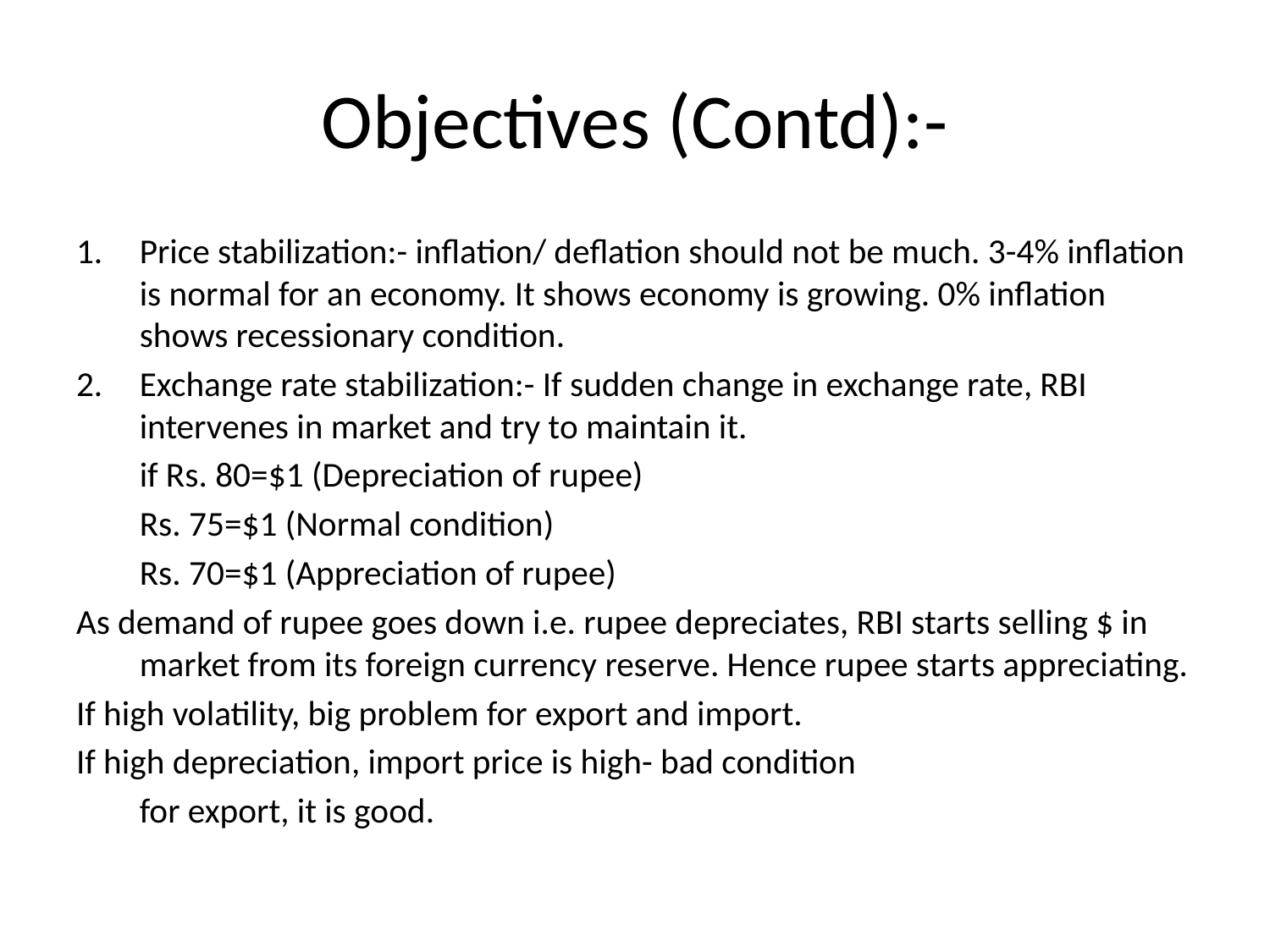

# Objectives (Contd):-
Price stabilization:- inflation/ deflation should not be much. 3-4% inflation is normal for an economy. It shows economy is growing. 0% inflation shows recessionary condition.
Exchange rate stabilization:- If sudden change in exchange rate, RBI intervenes in market and try to maintain it.
	if Rs. 80=$1 (Depreciation of rupee)
	Rs. 75=$1 (Normal condition)
	Rs. 70=$1 (Appreciation of rupee)
As demand of rupee goes down i.e. rupee depreciates, RBI starts selling $ in market from its foreign currency reserve. Hence rupee starts appreciating.
If high volatility, big problem for export and import.
If high depreciation, import price is high- bad condition
			for export, it is good.